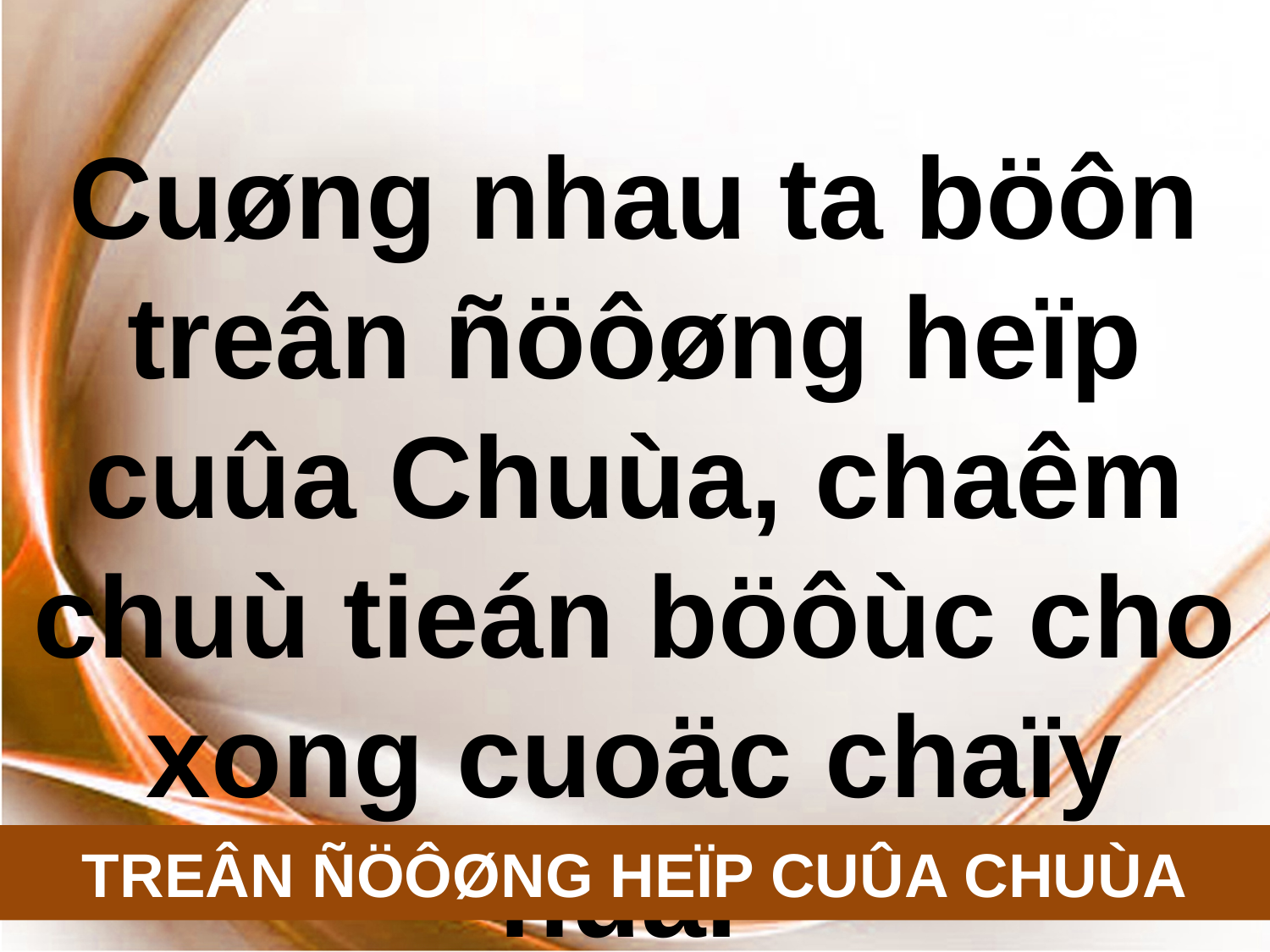

Cuøng nhau ta böôn treân ñöôøng heïp cuûa Chuùa, chaêm chuù tieán böôùc cho xong cuoäc chaïy ñua.
TREÂN ÑÖÔØNG HEÏP CUÛA CHUÙA